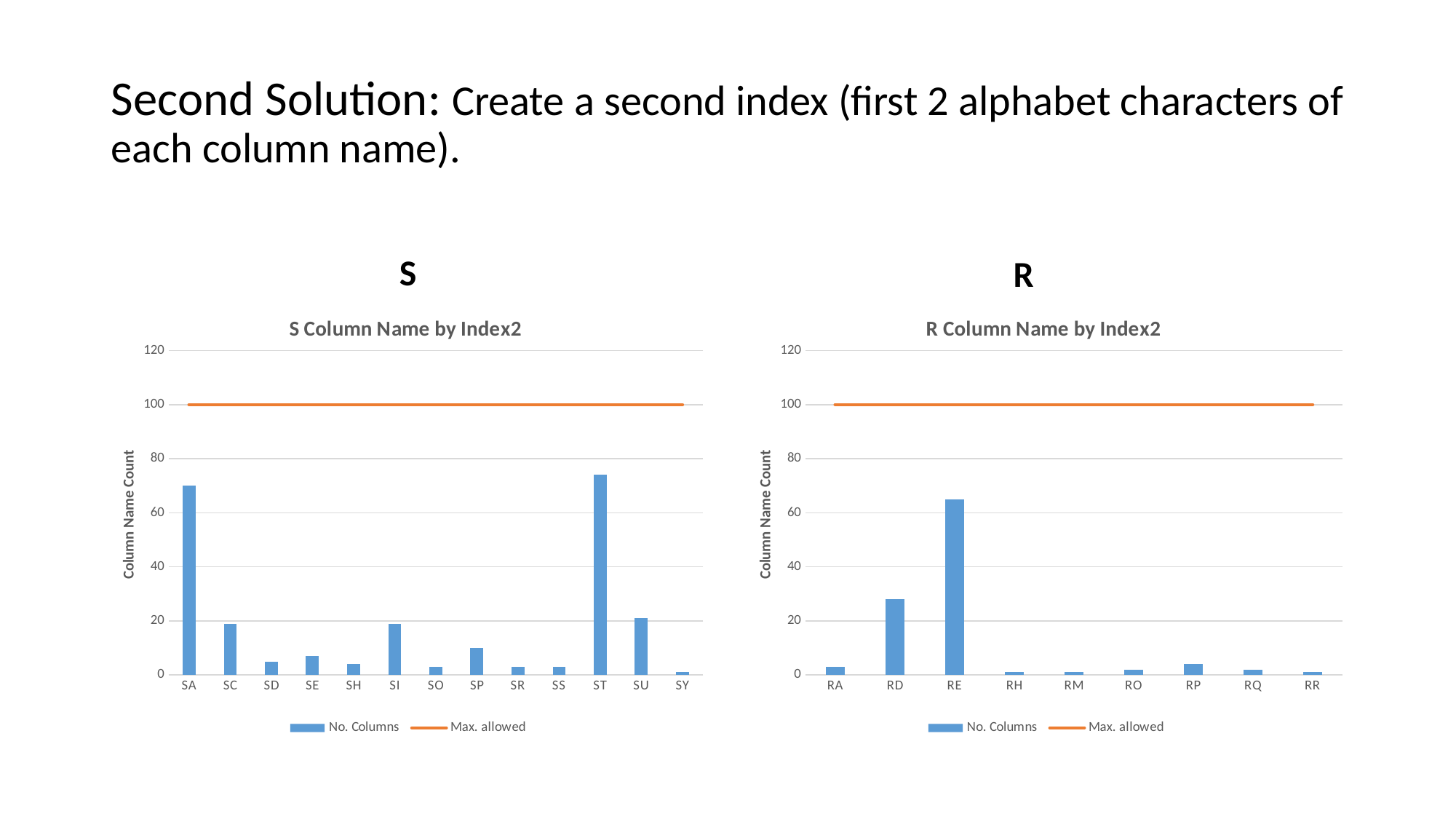

# Second Solution: Create a second index (first 2 alphabet characters of each column name).
S
R

### Chart: S Column Name by Index2

| Category | No. Columns  | Max. allowed |
|---|---|---|
| SA | 70.0 | 100.0 |
| SC | 19.0 | 100.0 |
| SD | 5.0 | 100.0 |
| SE | 7.0 | 100.0 |
| SH | 4.0 | 100.0 |
| SI | 19.0 | 100.0 |
| SO | 3.0 | 100.0 |
| SP | 10.0 | 100.0 |
| SR | 3.0 | 100.0 |
| SS | 3.0 | 100.0 |
| ST | 74.0 | 100.0 |
| SU | 21.0 | 100.0 |
| SY | 1.0 | 100.0 |

### Chart: R Column Name by Index2

| Category | No. Columns  | Max. allowed |
|---|---|---|
| RA | 3.0 | 100.0 |
| RD | 28.0 | 100.0 |
| RE | 65.0 | 100.0 |
| RH | 1.0 | 100.0 |
| RM | 1.0 | 100.0 |
| RO | 2.0 | 100.0 |
| RP | 4.0 | 100.0 |
| RQ | 2.0 | 100.0 |
| RR | 1.0 | 100.0 |